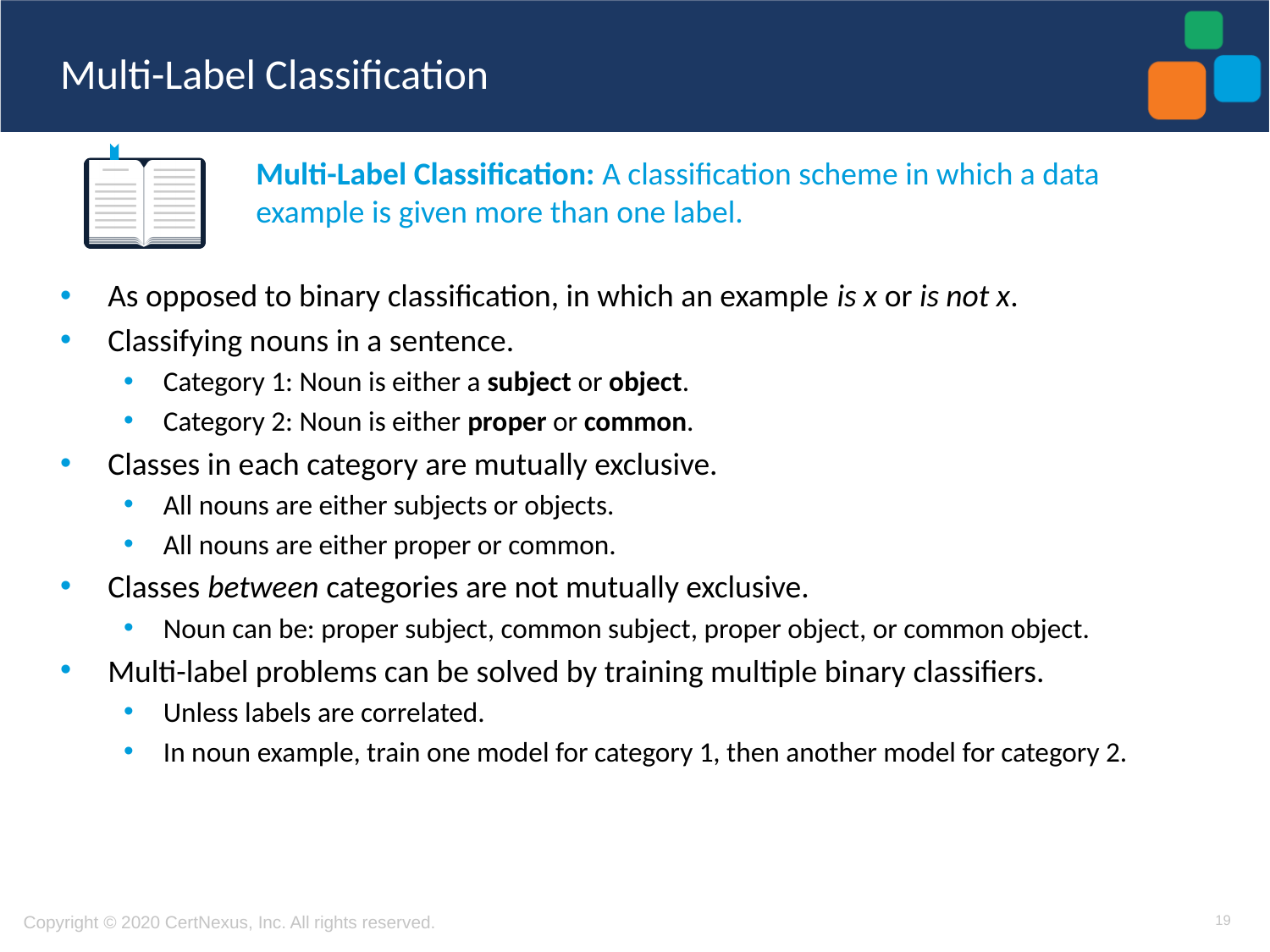

# Multi-Label Classification
Multi-Label Classification: A classification scheme in which a data example is given more than one label.
As opposed to binary classification, in which an example is x or is not x.
Classifying nouns in a sentence.
Category 1: Noun is either a subject or object.
Category 2: Noun is either proper or common.
Classes in each category are mutually exclusive.
All nouns are either subjects or objects.
All nouns are either proper or common.
Classes between categories are not mutually exclusive.
Noun can be: proper subject, common subject, proper object, or common object.
Multi-label problems can be solved by training multiple binary classifiers.
Unless labels are correlated.
In noun example, train one model for category 1, then another model for category 2.
19